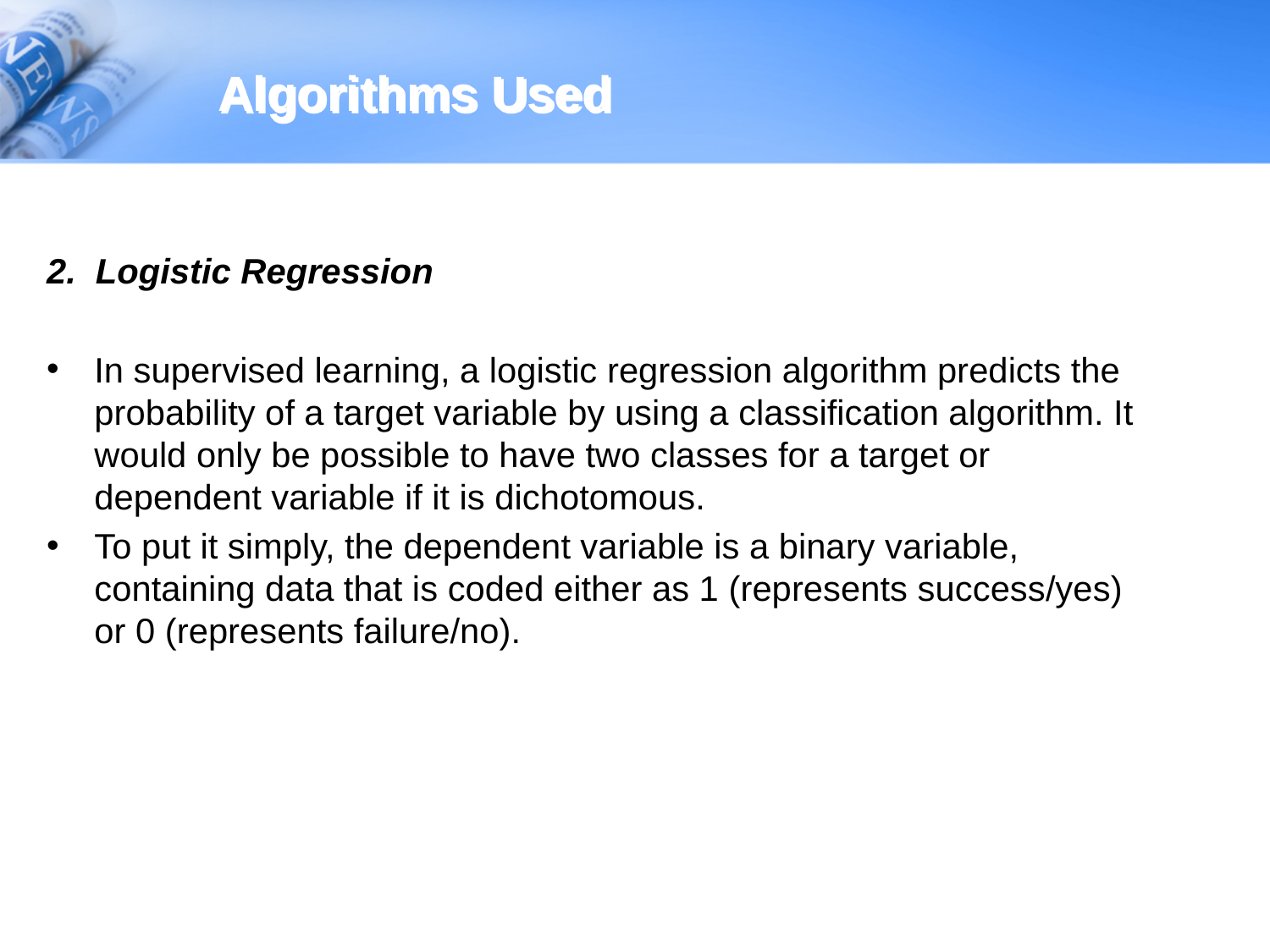

# Algorithms Used

2.  Logistic Regression

In supervised learning, a logistic regression algorithm predicts the probability of a target variable by using a classification algorithm. It would only be possible to have two classes for a target or dependent variable if it is dichotomous.
To put it simply, the dependent variable is a binary variable, containing data that is coded either as 1 (represents success/yes) or 0 (represents failure/no).